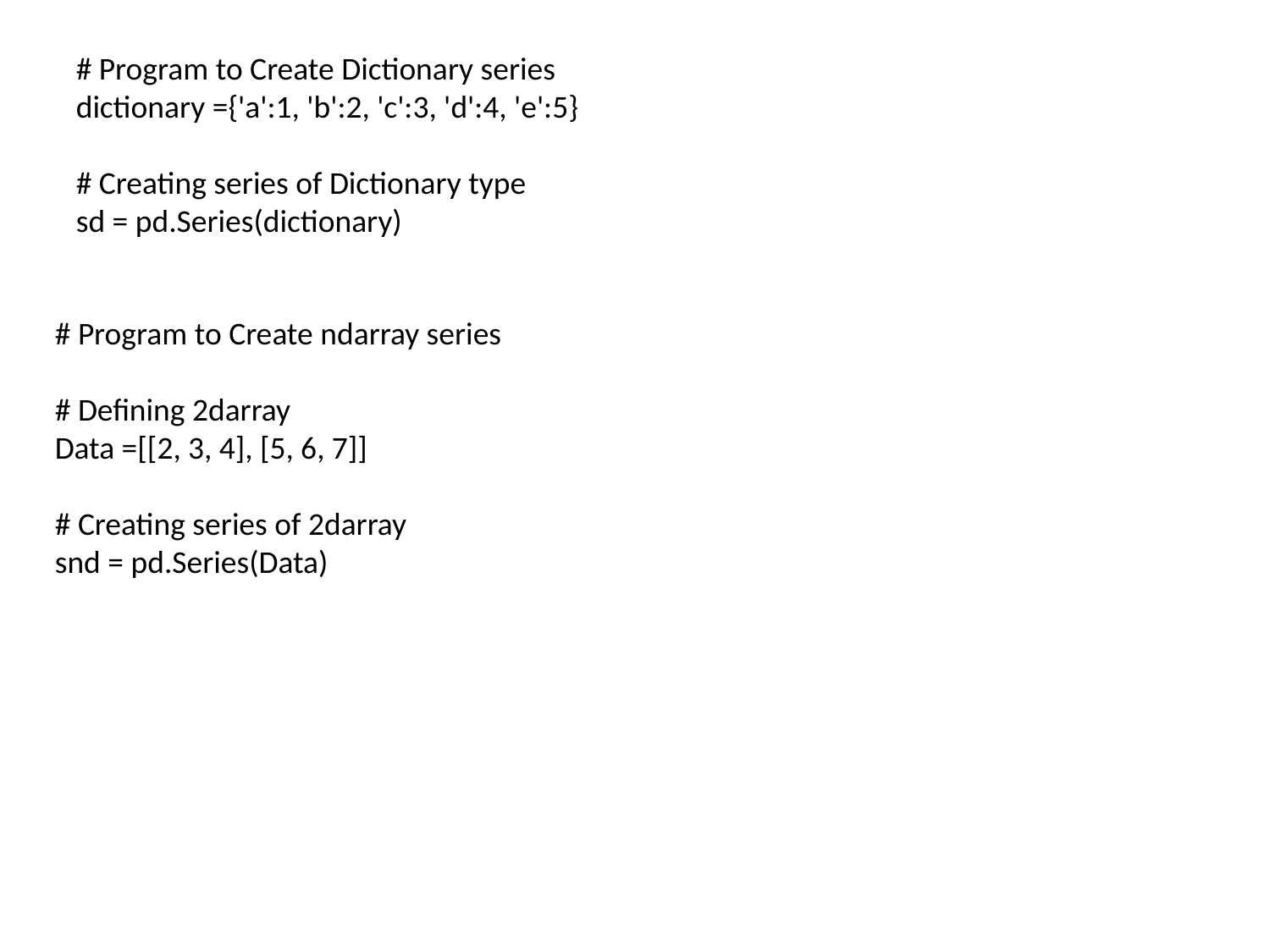

# Program to Create Dictionary series
dictionary ={'a':1, 'b':2, 'c':3, 'd':4, 'e':5}

# Creating series of Dictionary type
sd = pd.Series(dictionary)
# Program to Create ndarray series

# Defining 2darray
Data =[[2, 3, 4], [5, 6, 7]]

# Creating series of 2darray
snd = pd.Series(Data)